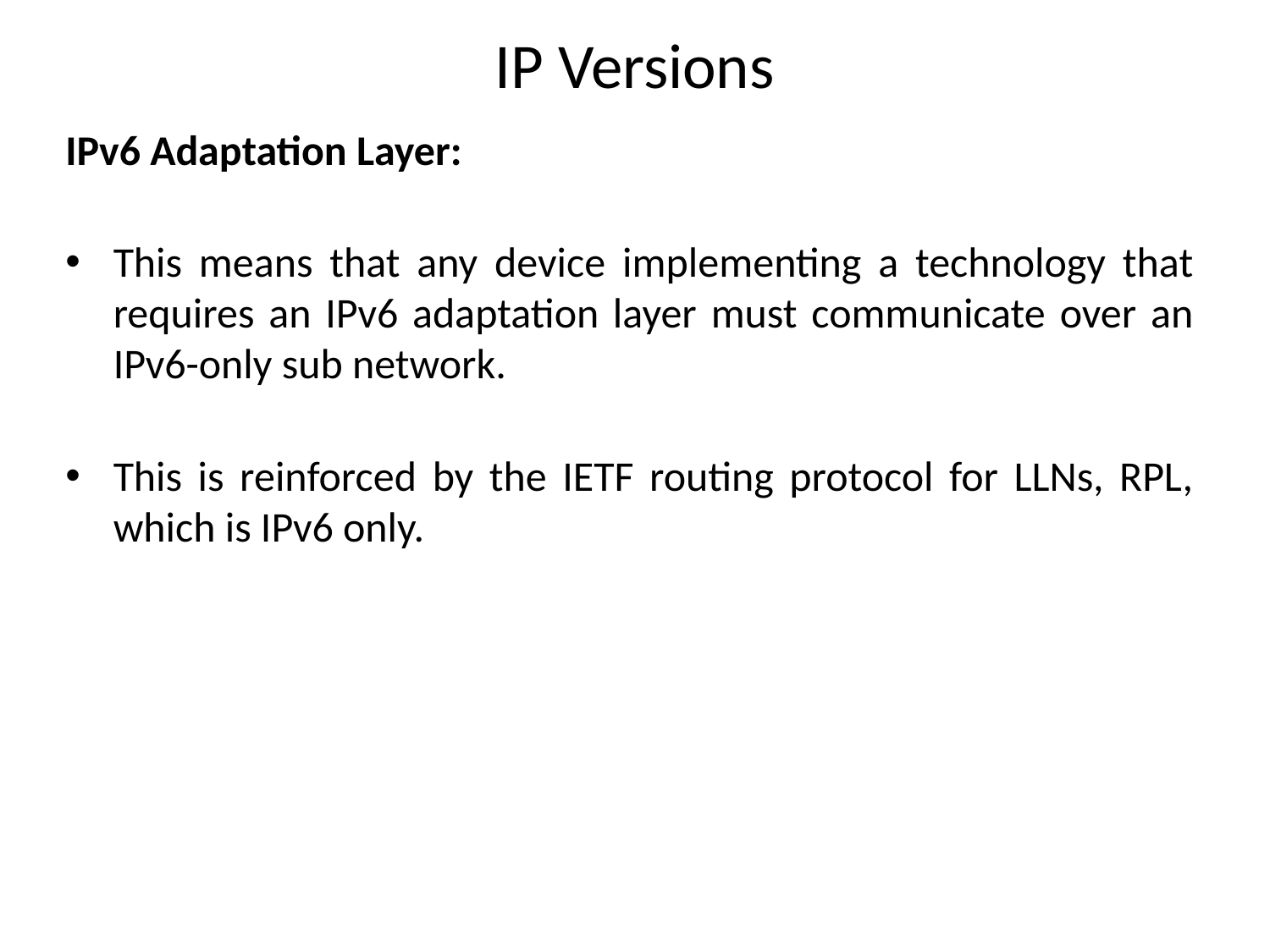

# IP Versions
IPv6 Adaptation Layer:
This means that any device implementing a technology that requires an IPv6 adaptation layer must communicate over an IPv6-only sub network.
This is reinforced by the IETF routing protocol for LLNs, RPL, which is IPv6 only.